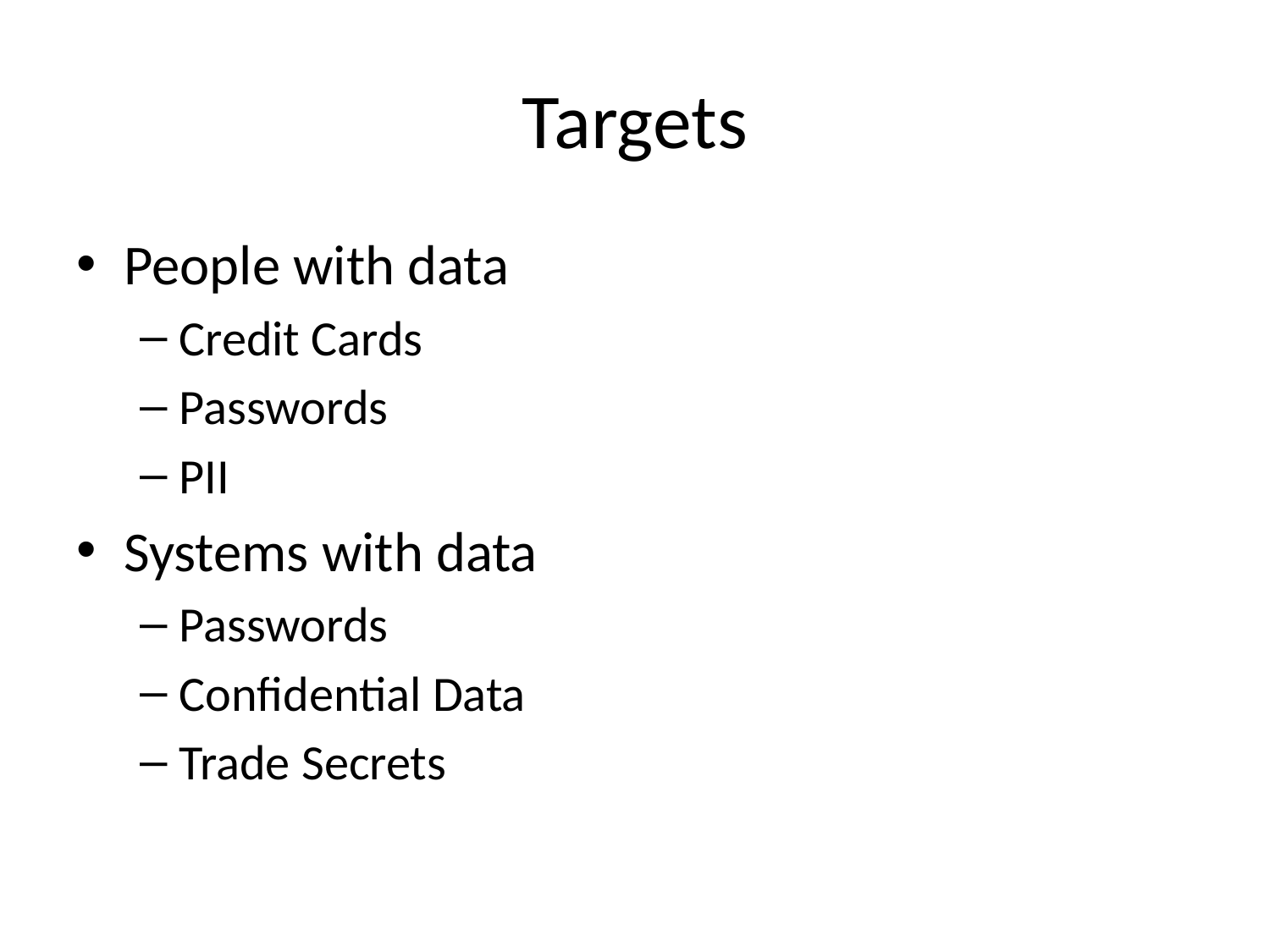

# Targets
People with data
Credit Cards
Passwords
PII
Systems with data
Passwords
Confidential Data
Trade Secrets